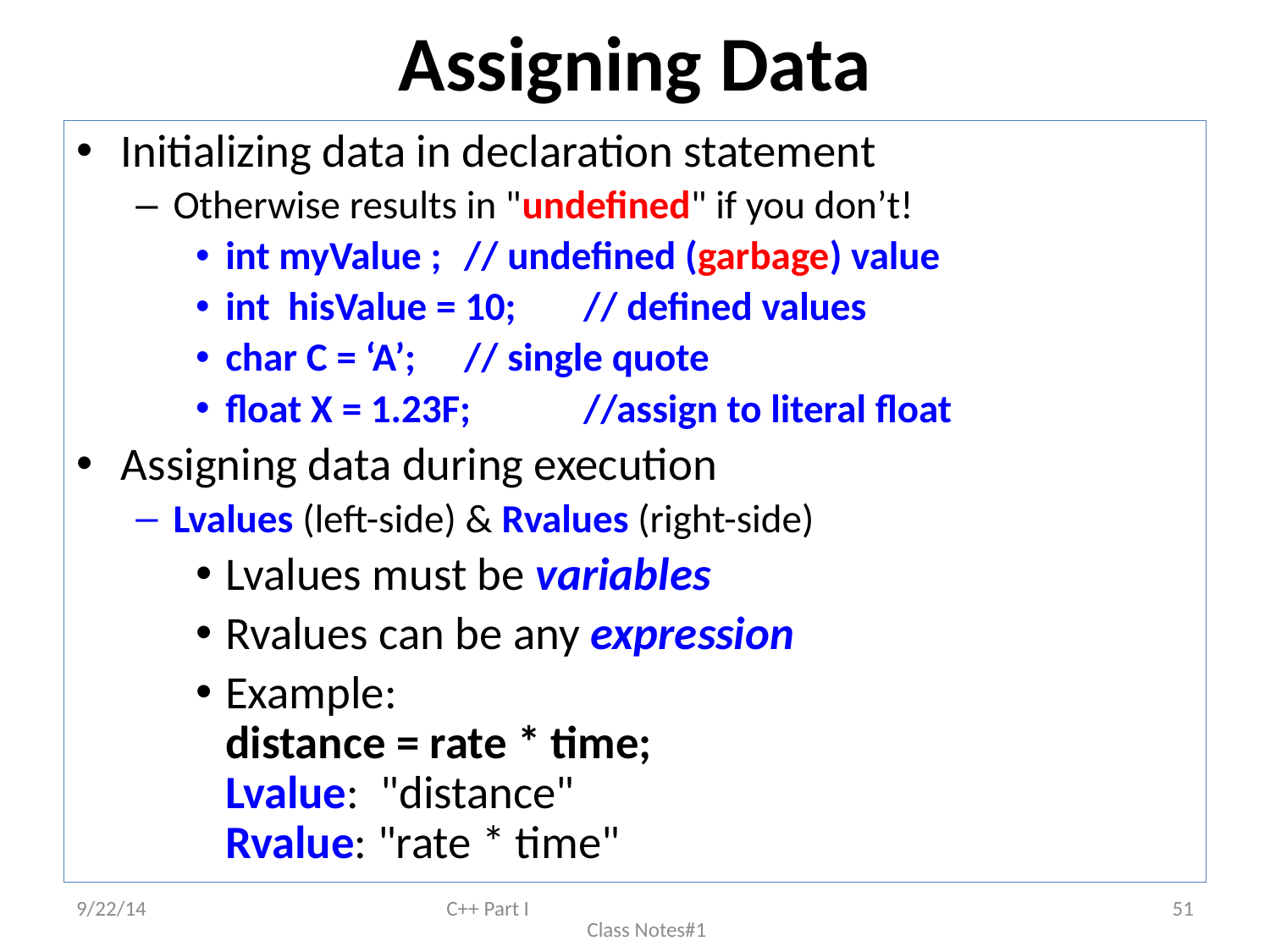

# Assigning Data
Initializing data in declaration statement
Otherwise results in "undefined" if you don’t!
int myValue ; 		// undefined (garbage) value
int  hisValue = 10;	// defined values
char C = ‘A’;			// single quote
float X = 1.23F;		//assign to literal float
Assigning data during execution
Lvalues (left-side) & Rvalues (right-side)
Lvalues must be variables
Rvalues can be any expression
Example:
distance = rate * time;
Lvalue:  "distance"
Rvalue: "rate * time"

9/22/14
C++ Part I                                                                                         Class Notes#1
51